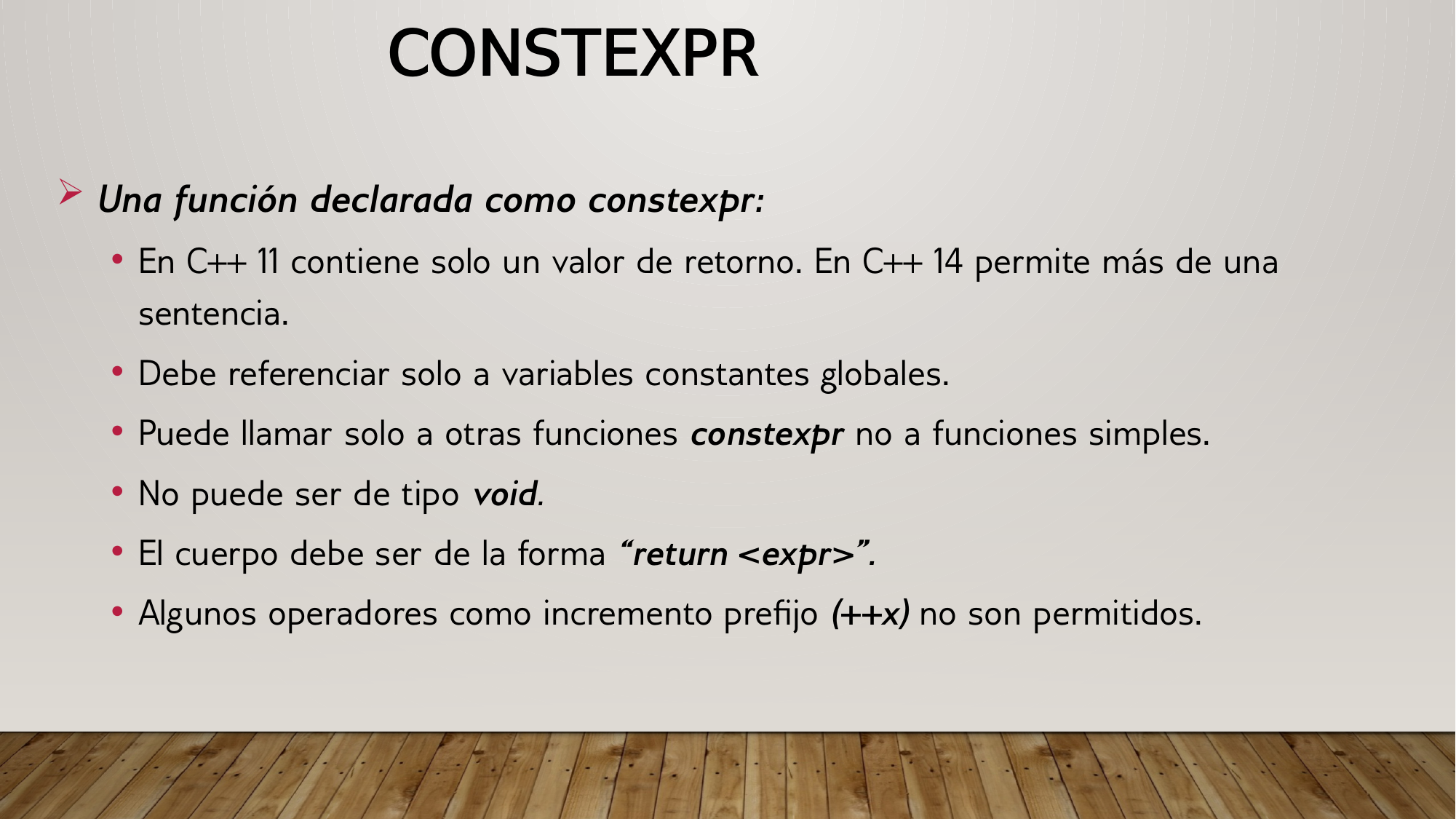

Constexpr
 Una función declarada como constexpr:
En C++ 11 contiene solo un valor de retorno. En C++ 14 permite más de una sentencia.
Debe referenciar solo a variables constantes globales.
Puede llamar solo a otras funciones constexpr no a funciones simples.
No puede ser de tipo void.
El cuerpo debe ser de la forma “return <expr>”.
Algunos operadores como incremento prefijo (++x) no son permitidos.